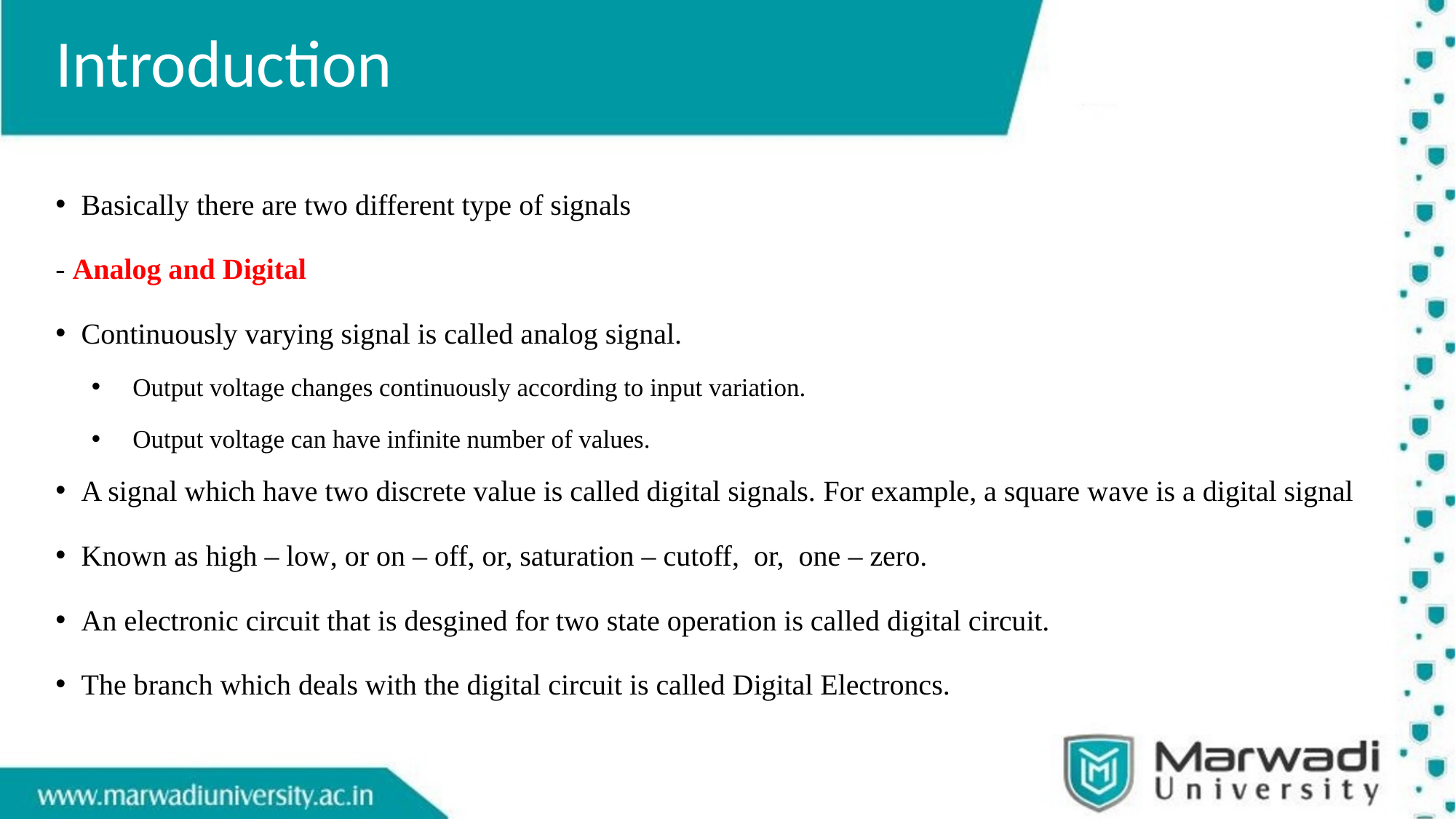

# Introduction
Basically there are two different type of signals
- Analog and Digital
Continuously varying signal is called analog signal.
Output voltage changes continuously according to input variation.
Output voltage can have infinite number of values.
A signal which have two discrete value is called digital signals. For example, a square wave is a digital signal
Known as high – low, or on – off, or, saturation – cutoff,  or,  one – zero.
An electronic circuit that is desgined for two state operation is called digital circuit.
The branch which deals with the digital circuit is called Digital Electroncs.